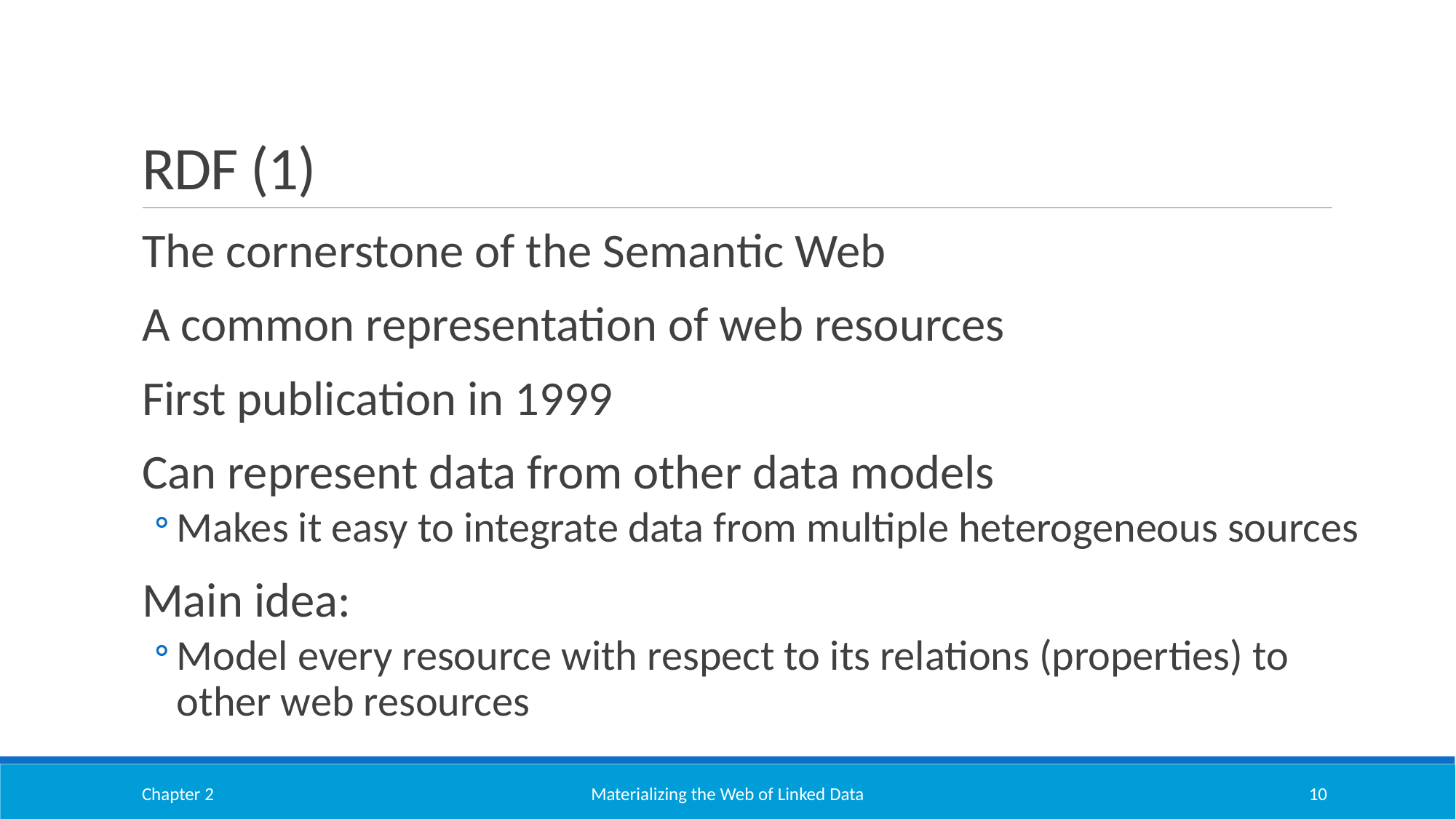

# RDF (1)
The cornerstone of the Semantic Web
A common representation of web resources
First publication in 1999
Can represent data from other data models
Makes it easy to integrate data from multiple heterogeneous sources
Main idea:
Model every resource with respect to its relations (properties) to other web resources
Chapter 2
Materializing the Web of Linked Data
10